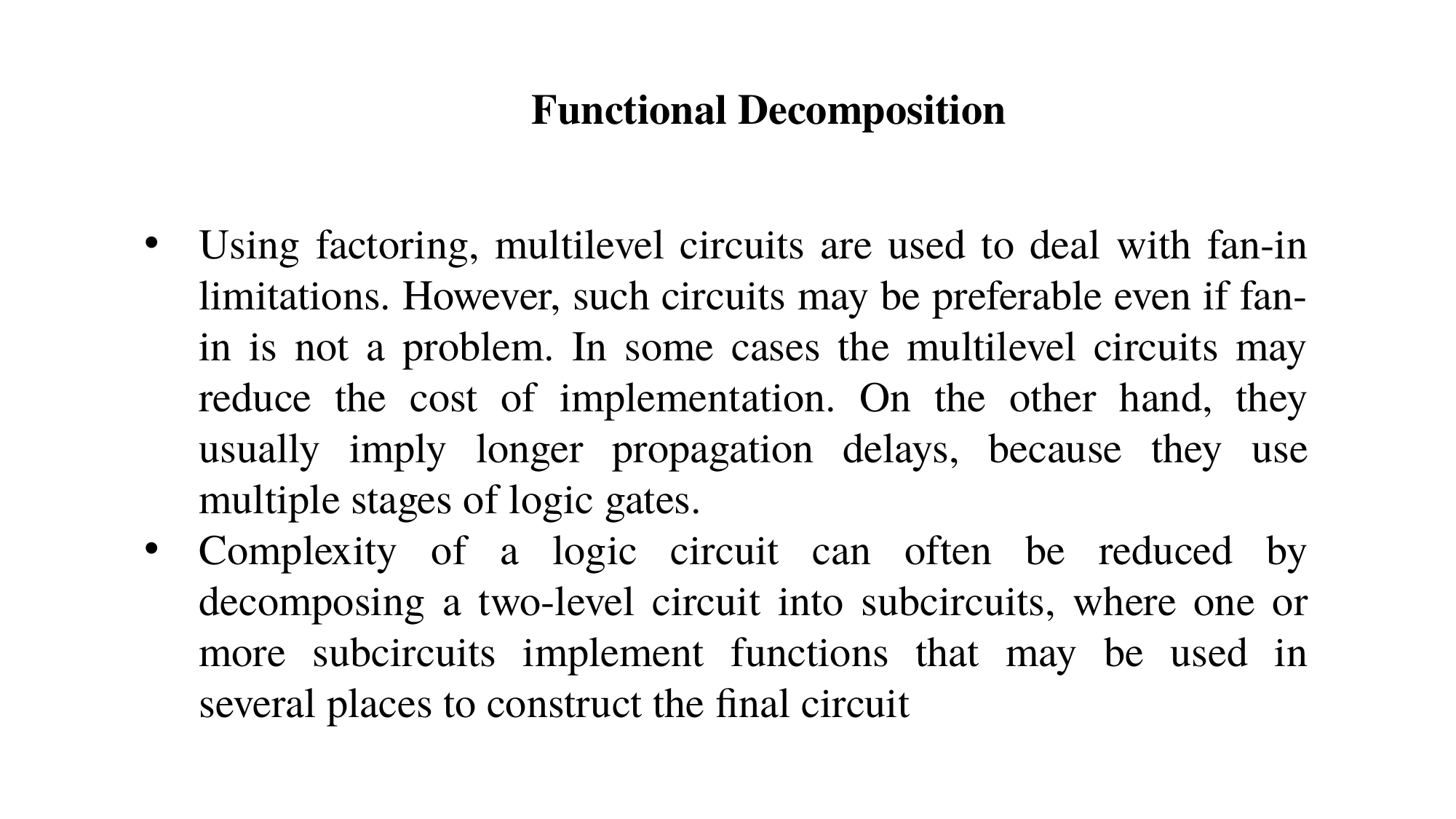

Functional Decomposition
Using factoring, multilevel circuits are used to deal with fan-in limitations. However, such circuits may be preferable even if fan-in is not a problem. In some cases the multilevel circuits may reduce the cost of implementation. On the other hand, they usually imply longer propagation delays, because they use multiple stages of logic gates.
Complexity of a logic circuit can often be reduced by decomposing a two-level circuit into subcircuits, where one or more subcircuits implement functions that may be used in several places to construct the final circuit